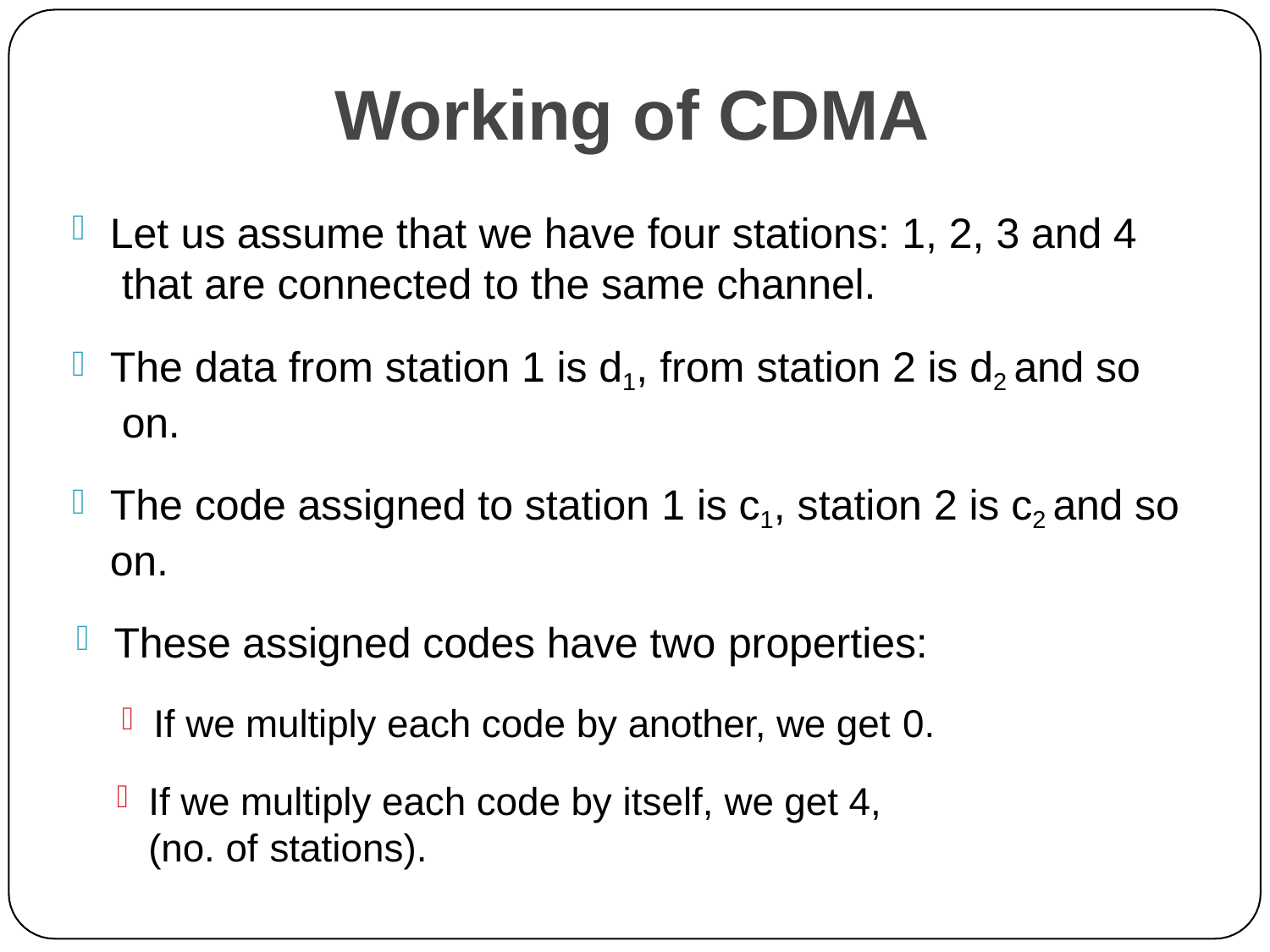

# Working of CDMA
Let us assume that we have four stations: 1, 2, 3 and 4  that are connected to the same channel.
The data from station 1 is d1, from station 2 is d2 and so  on.
The code assigned to station 1 is c1, station 2 is c2 and so  on.
These assigned codes have two properties:
If we multiply each code by another, we get 0.
If we multiply each code by itself, we get 4, (no. of stations).
42